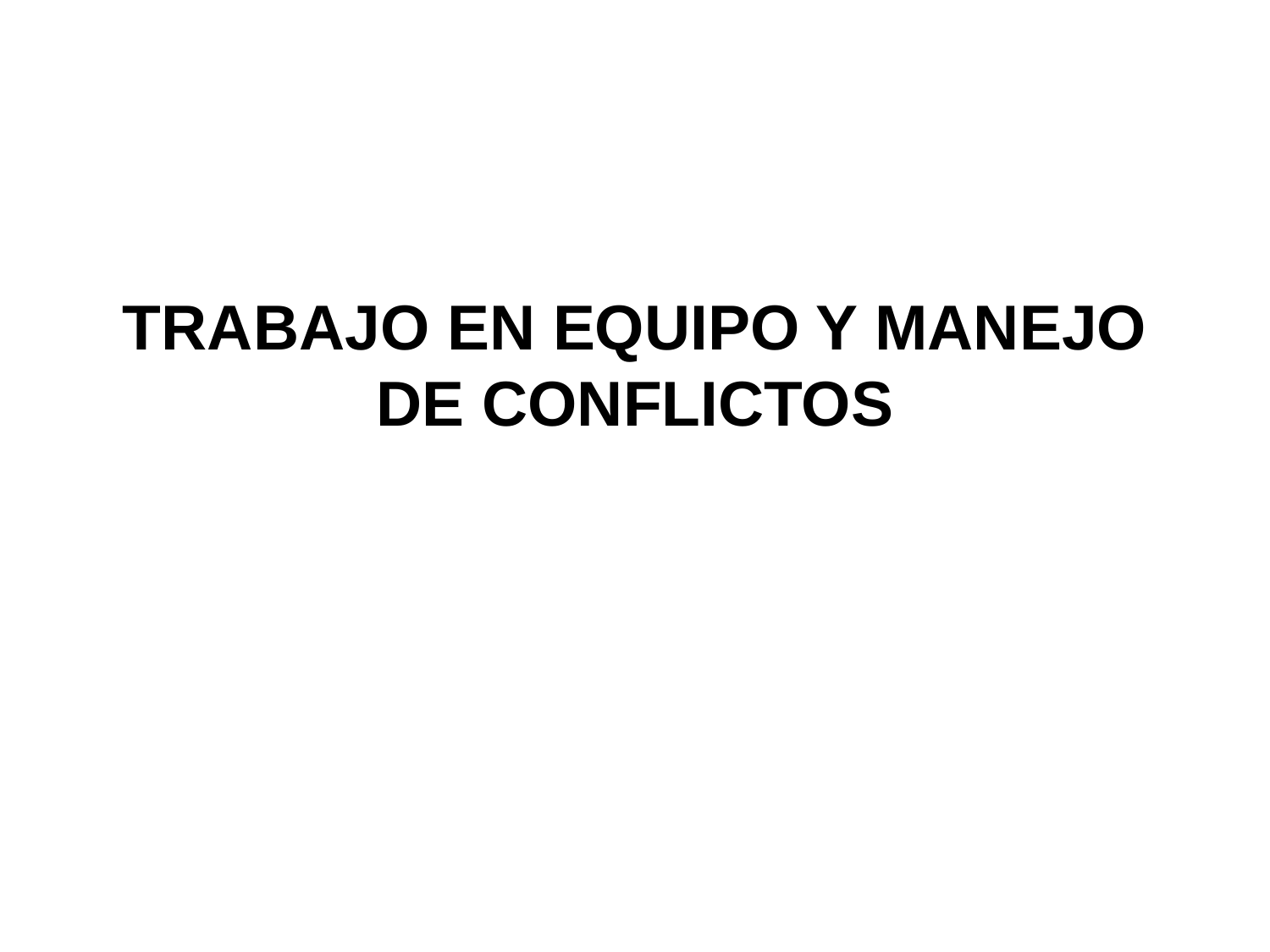

# TRABAJO EN EQUIPO Y MANEJO DE CONFLICTOS